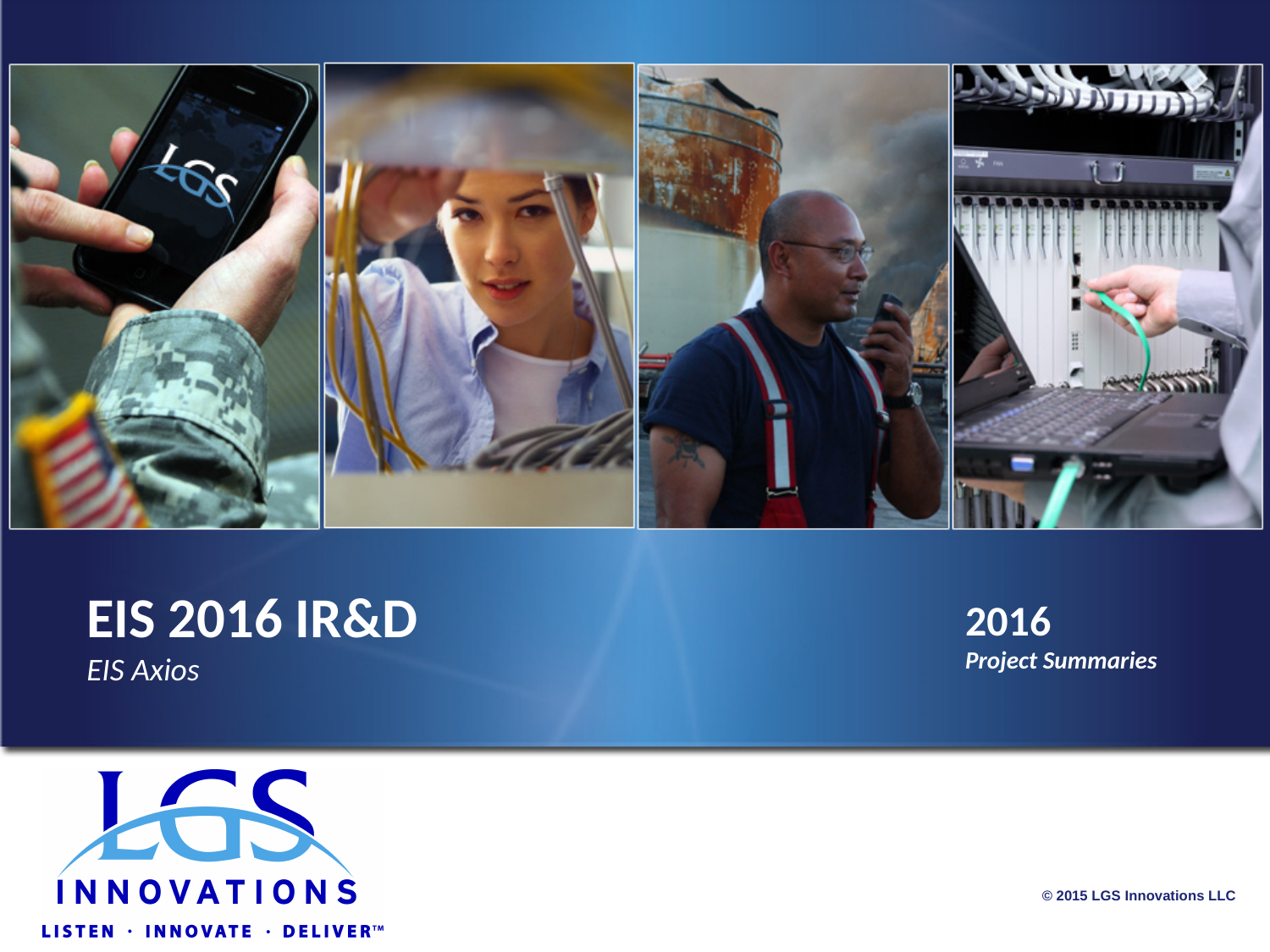

EIS 2016 IR&D
EIS Axios
2016
Project Summaries